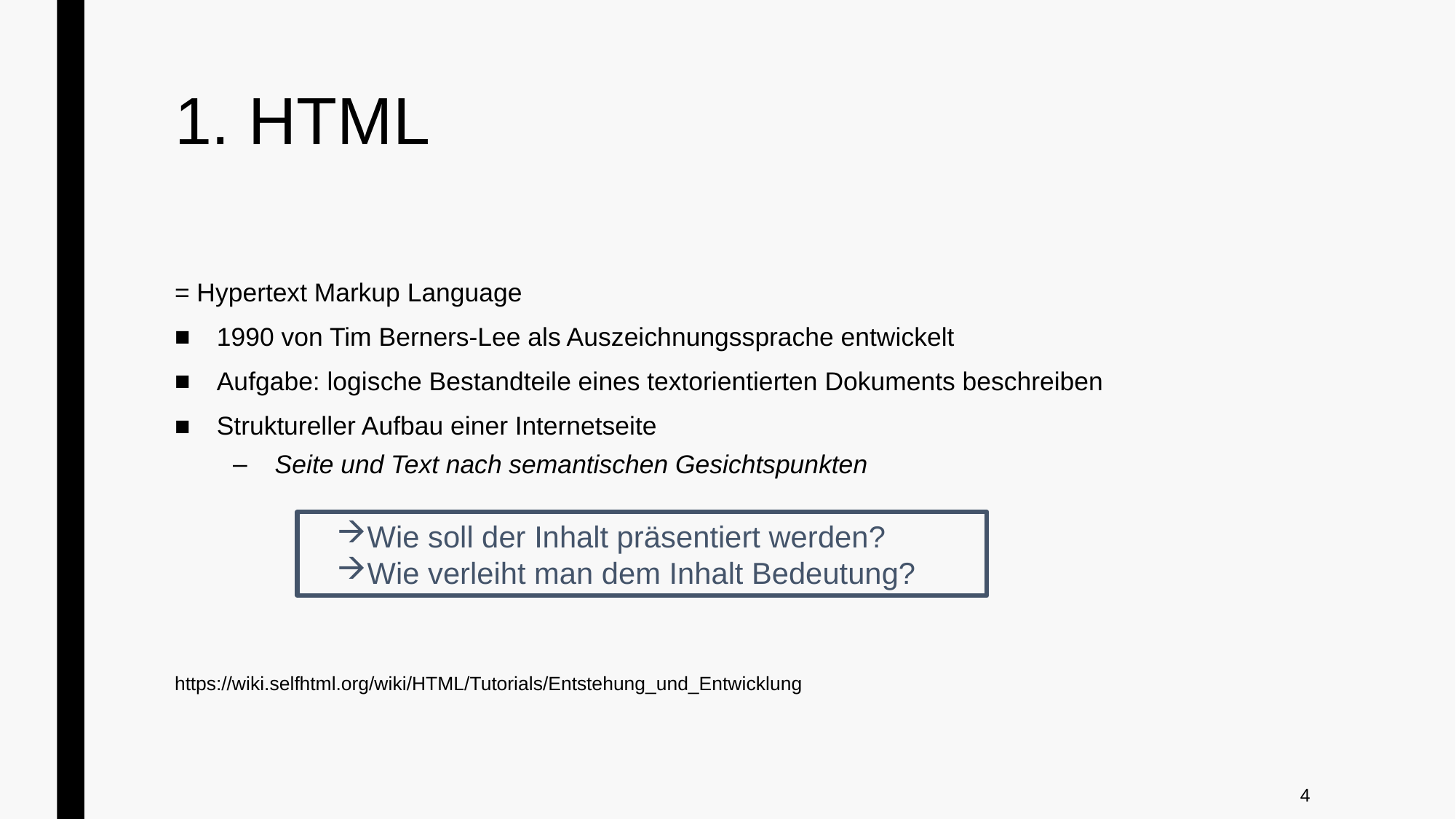

# 1. HTML
= Hypertext Markup Language
1990 von Tim Berners-Lee als Auszeichnungssprache entwickelt
Aufgabe: logische Bestandteile eines textorientierten Dokuments beschreiben
Struktureller Aufbau einer Internetseite
Seite und Text nach semantischen Gesichtspunkten

https://wiki.selfhtml.org/wiki/HTML/Tutorials/Entstehung_und_Entwicklung

Wie soll der Inhalt präsentiert werden?
Wie verleiht man dem Inhalt Bedeutung?
4